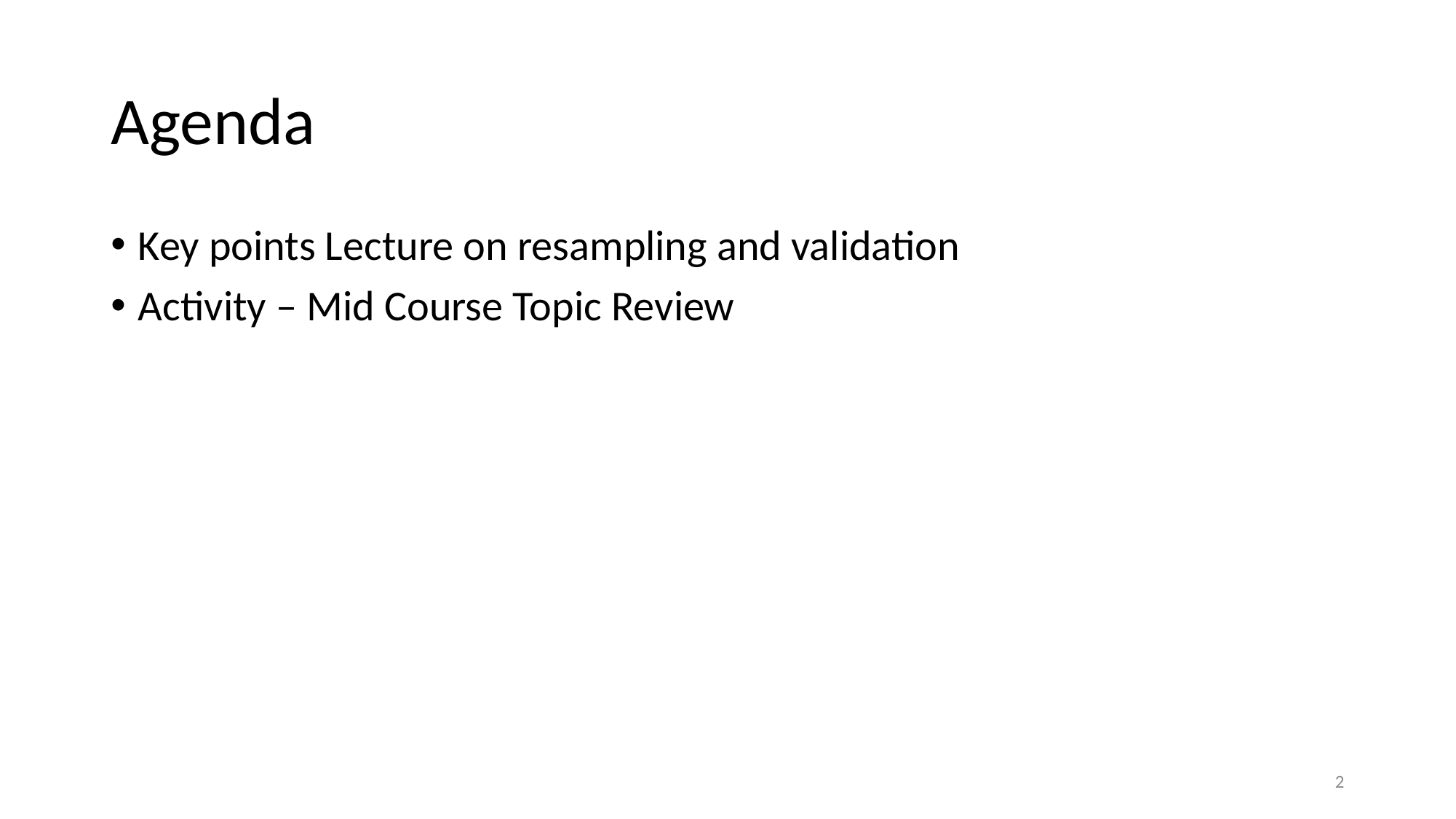

# Agenda
Key points Lecture on resampling and validation
Activity – Mid Course Topic Review
2